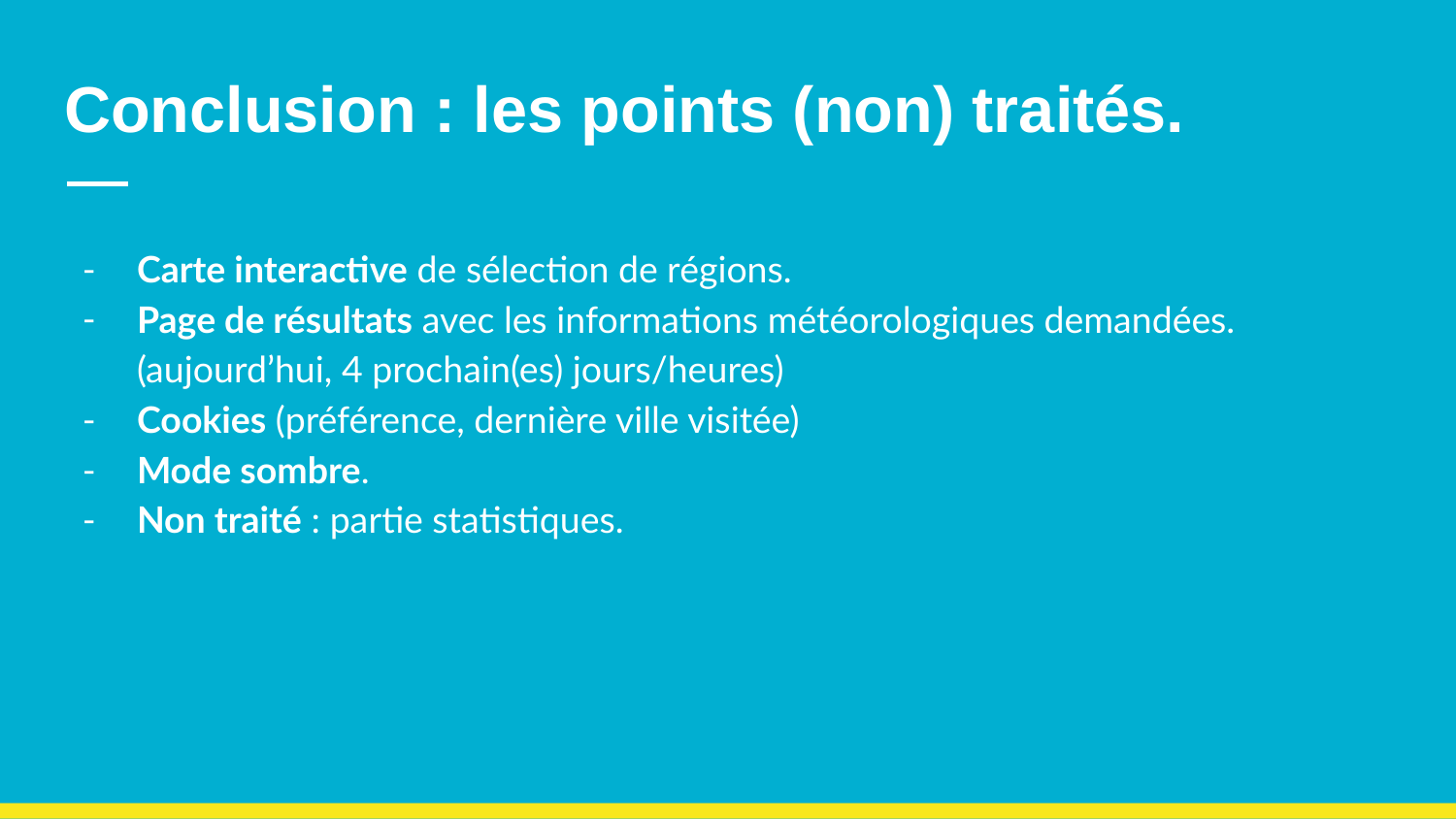

# Conclusion : les points (non) traités.
Carte interactive de sélection de régions.
Page de résultats avec les informations météorologiques demandées. (aujourd’hui, 4 prochain(es) jours/heures)
Cookies (préférence, dernière ville visitée)
Mode sombre.
Non traité : partie statistiques.